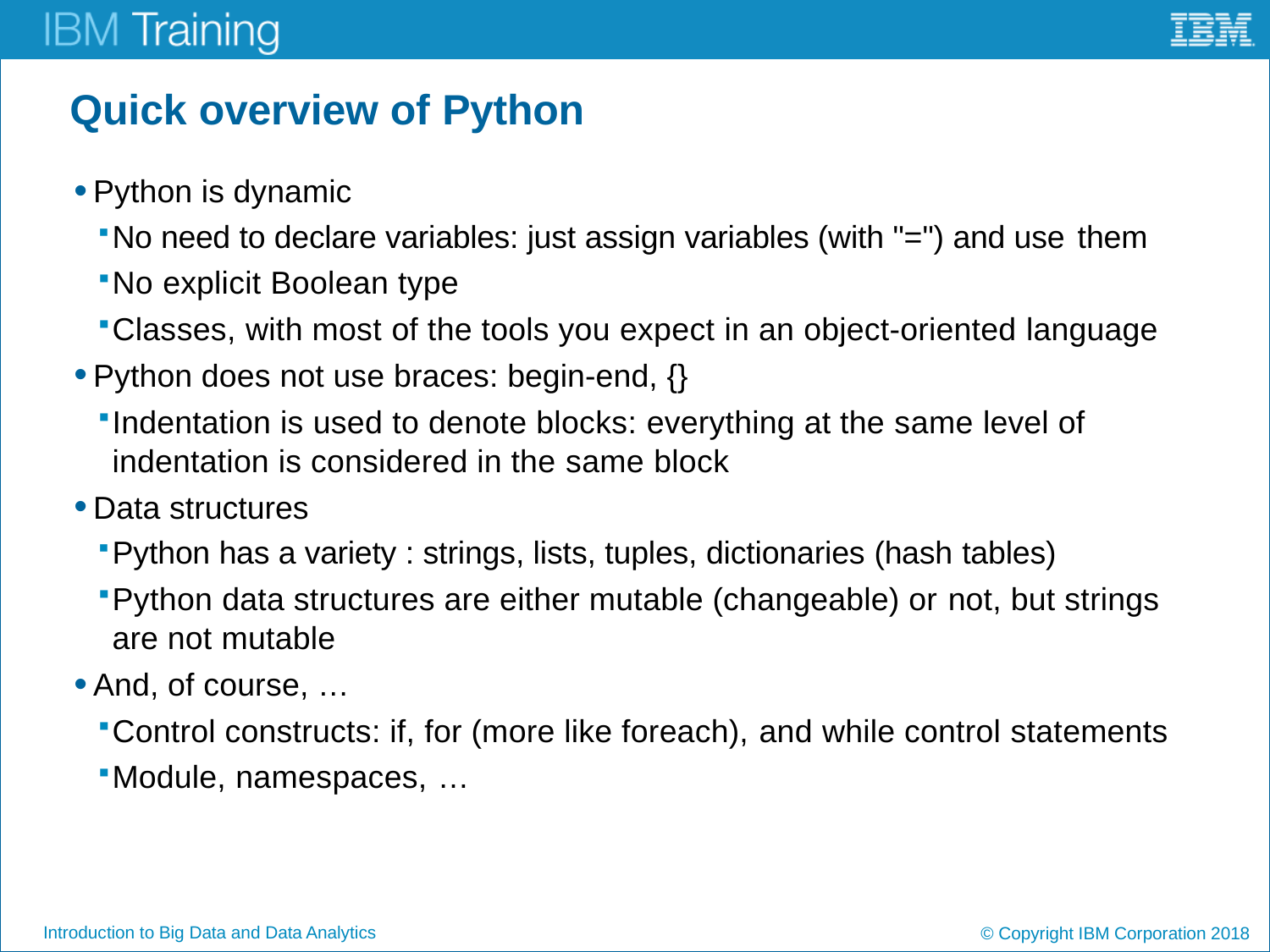

# Quick overview of Python
Python is dynamic
No need to declare variables: just assign variables (with "=") and use them
No explicit Boolean type
Classes, with most of the tools you expect in an object-oriented language
Python does not use braces: begin-end, {}
Indentation is used to denote blocks: everything at the same level of  indentation is considered in the same block
Data structures
Python has a variety : strings, lists, tuples, dictionaries (hash tables)
Python data structures are either mutable (changeable) or not, but strings  are not mutable
And, of course, …
Control constructs: if, for (more like foreach), and while control statements
Module, namespaces, …